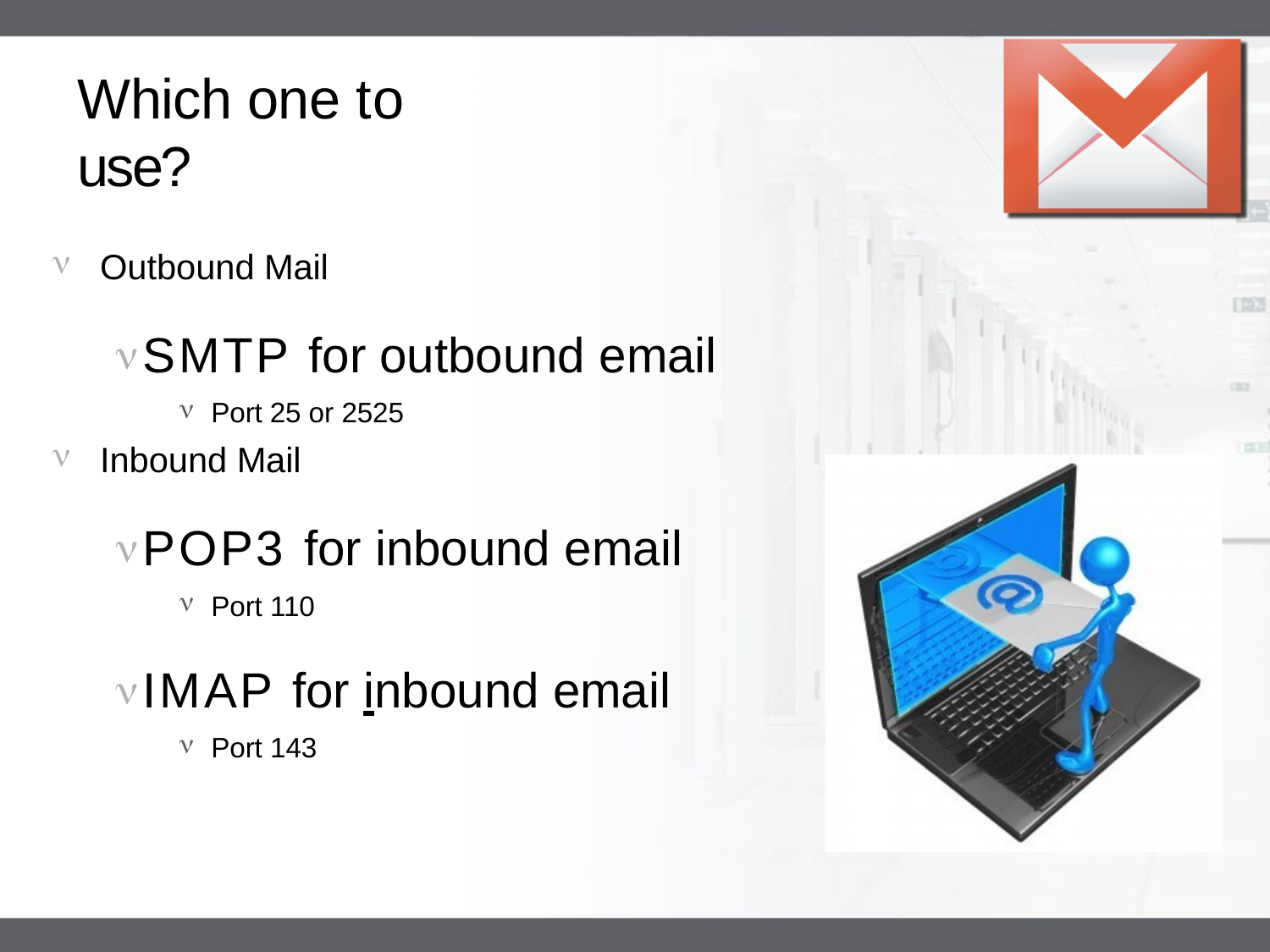

LOGO

# Which one to use?

Outbound Mail
νSMTP for outbound email
Port 25 or 2525
Inbound Mail
νPOP3 for inbound email
Port 110
νIMAP for inbound email
Port 143